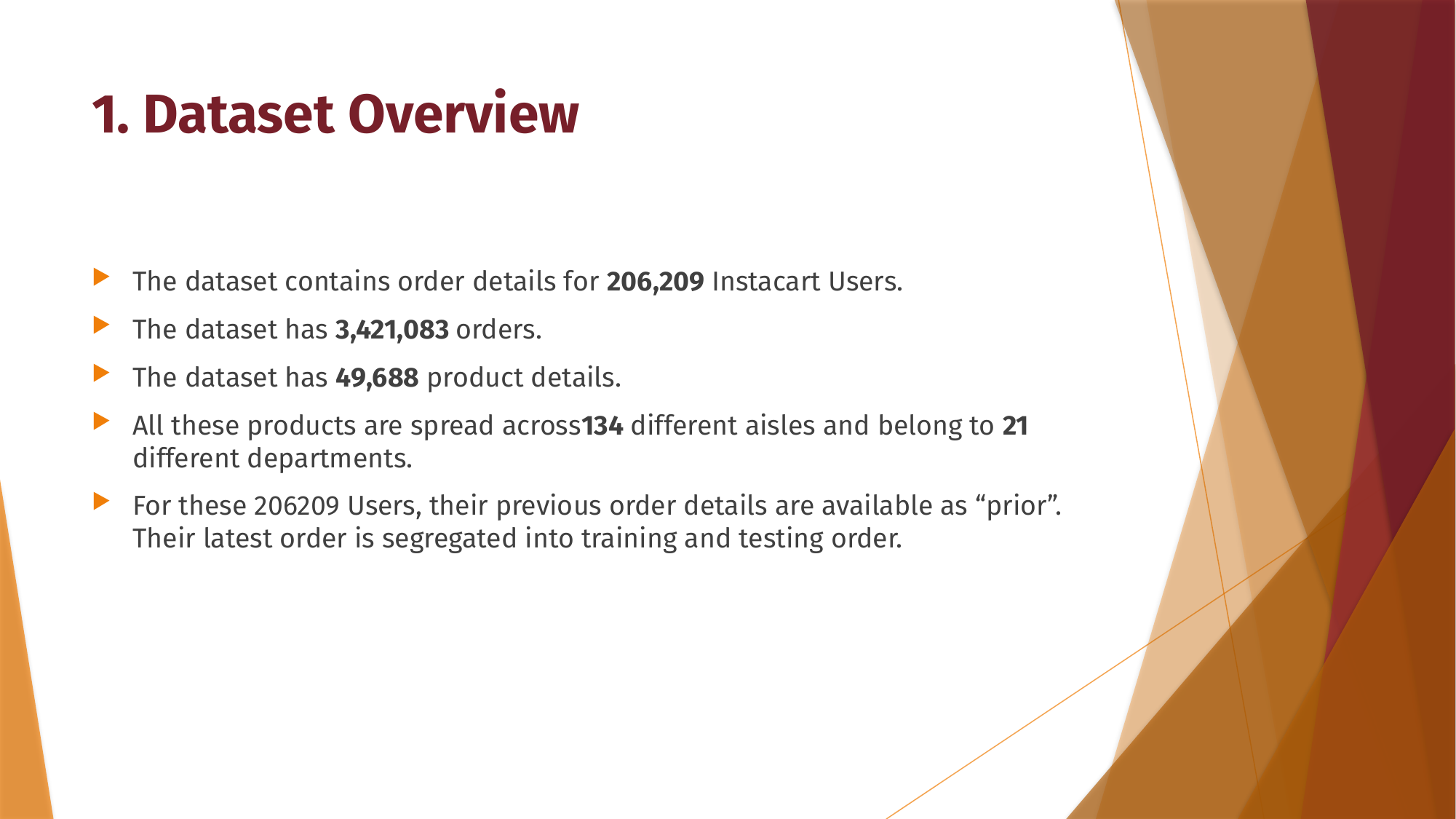

# 1. Dataset Overview
The dataset contains order details for 206,209 Instacart Users.
The dataset has 3,421,083 orders.
The dataset has 49,688 product details.
All these products are spread across134 different aisles and belong to 21 different departments.
For these 206209 Users, their previous order details are available as “prior”. Their latest order is segregated into training and testing order.